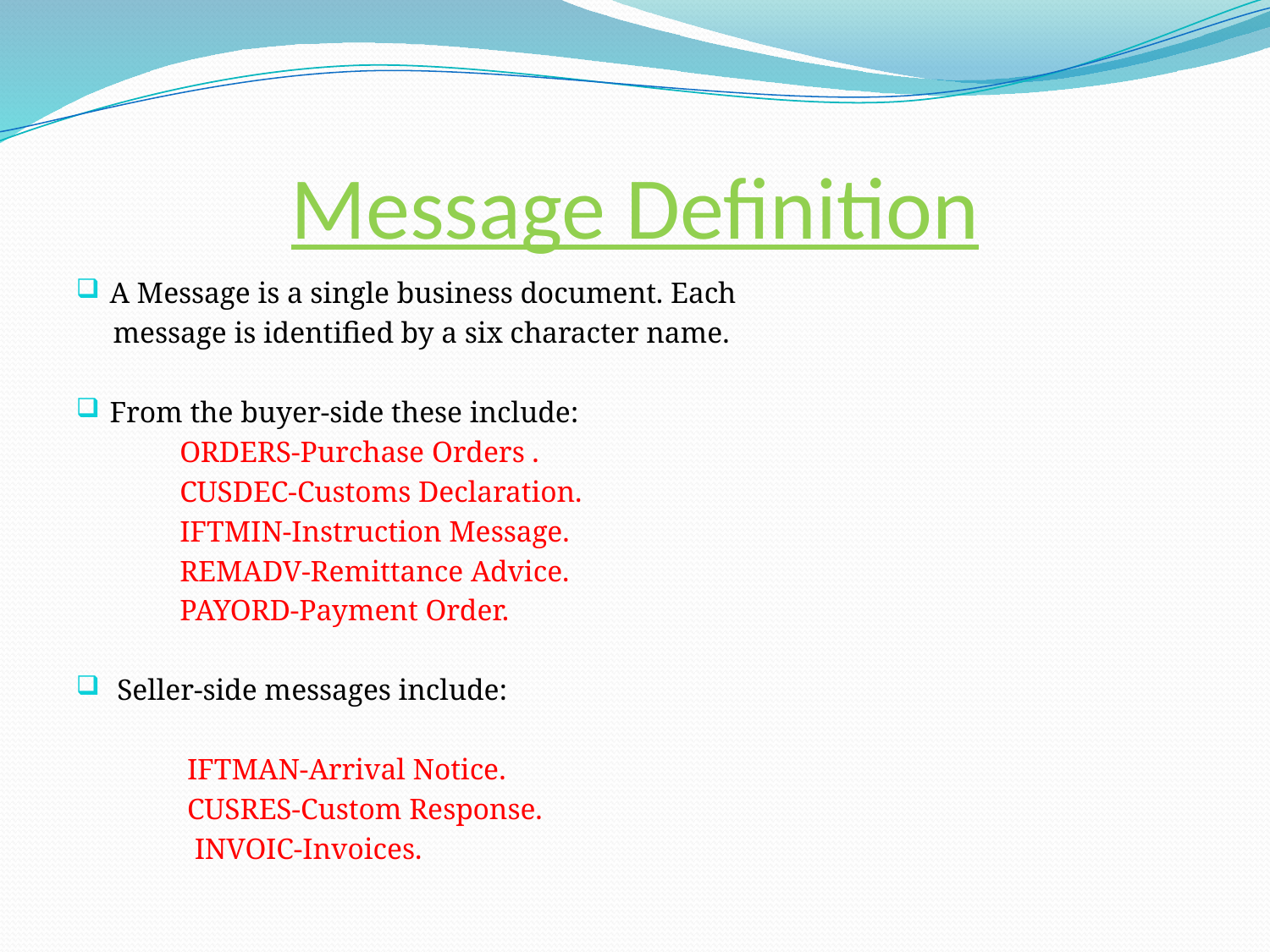

# Message Definition
A Message is a single business document. Each
     message is identified by a six character name.

From the buyer-side these include:
              ORDERS-Purchase Orders .
              CUSDEC-Customs Declaration.
              IFTMIN-Instruction Message.
              REMADV-Remittance Advice.
              PAYORD-Payment Order.

 Seller-side messages include:

               IFTMAN-Arrival Notice.
               CUSRES-Custom Response.
                INVOIC-Invoices.